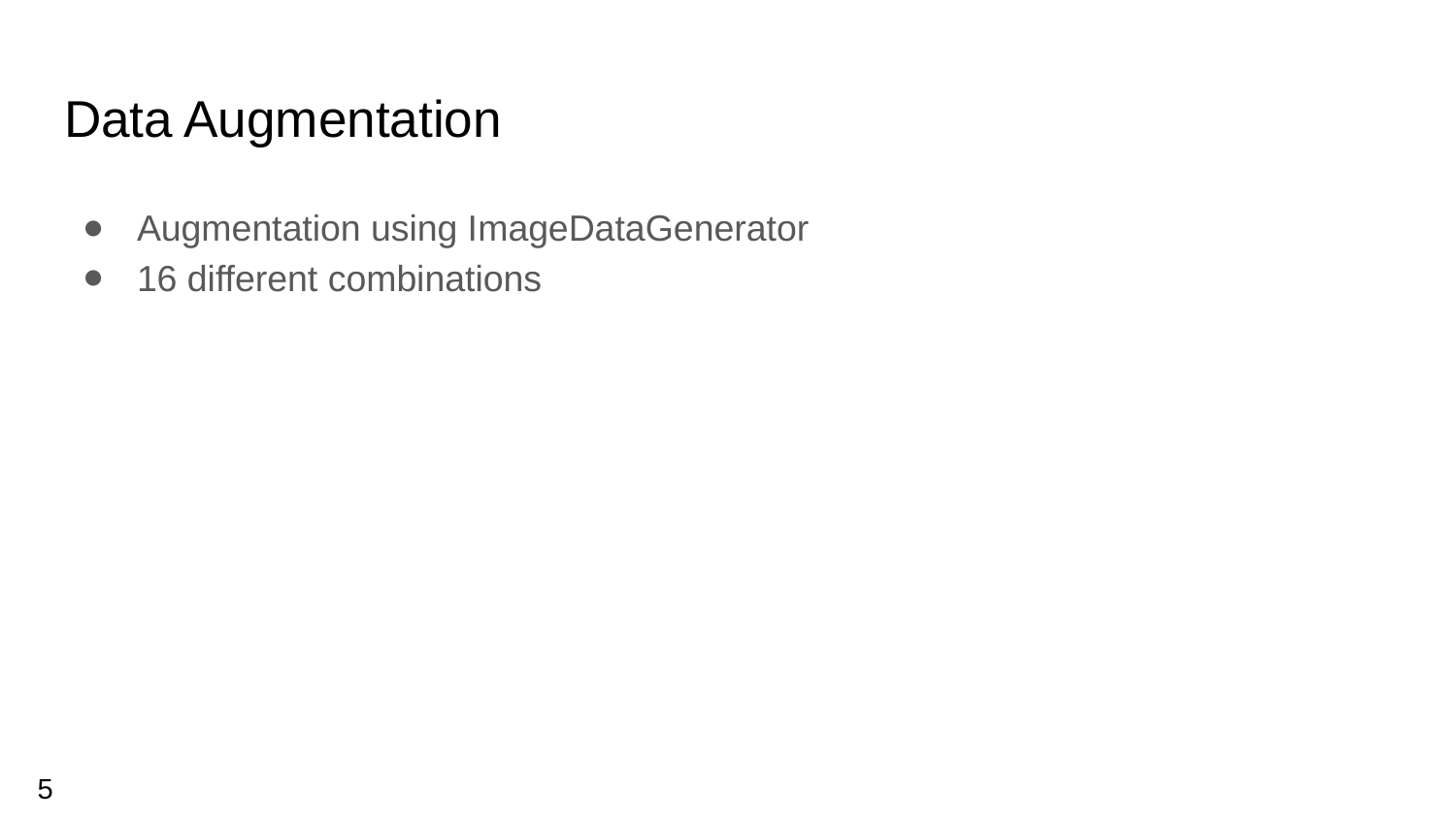

# Data Augmentation
Augmentation using ImageDataGenerator
16 different combinations
5